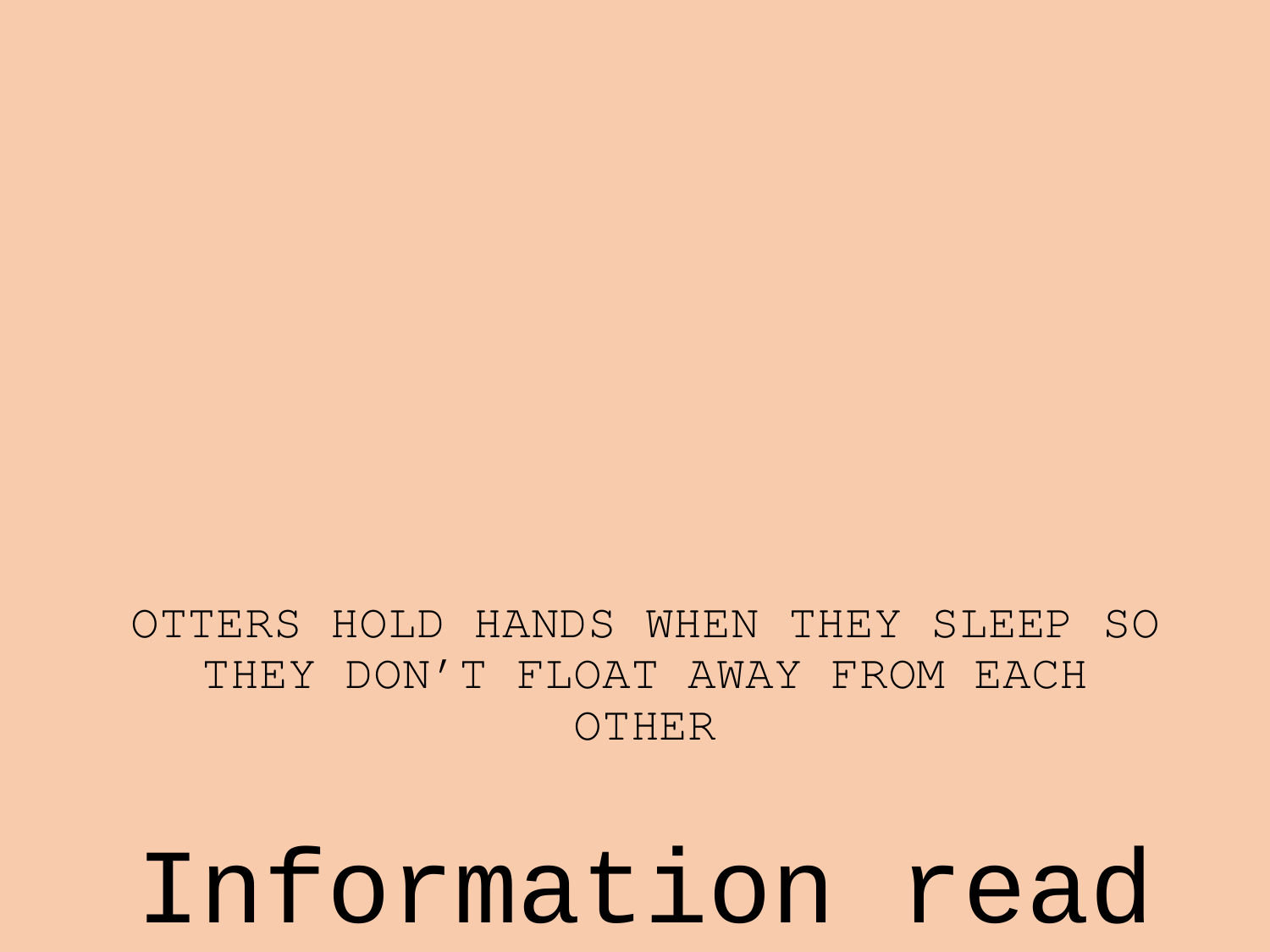

# OTTERS HOLD HANDS WHEN THEY SLEEP SO THEY DON’T FLOAT AWAY FROM EACH OTHER
Information read